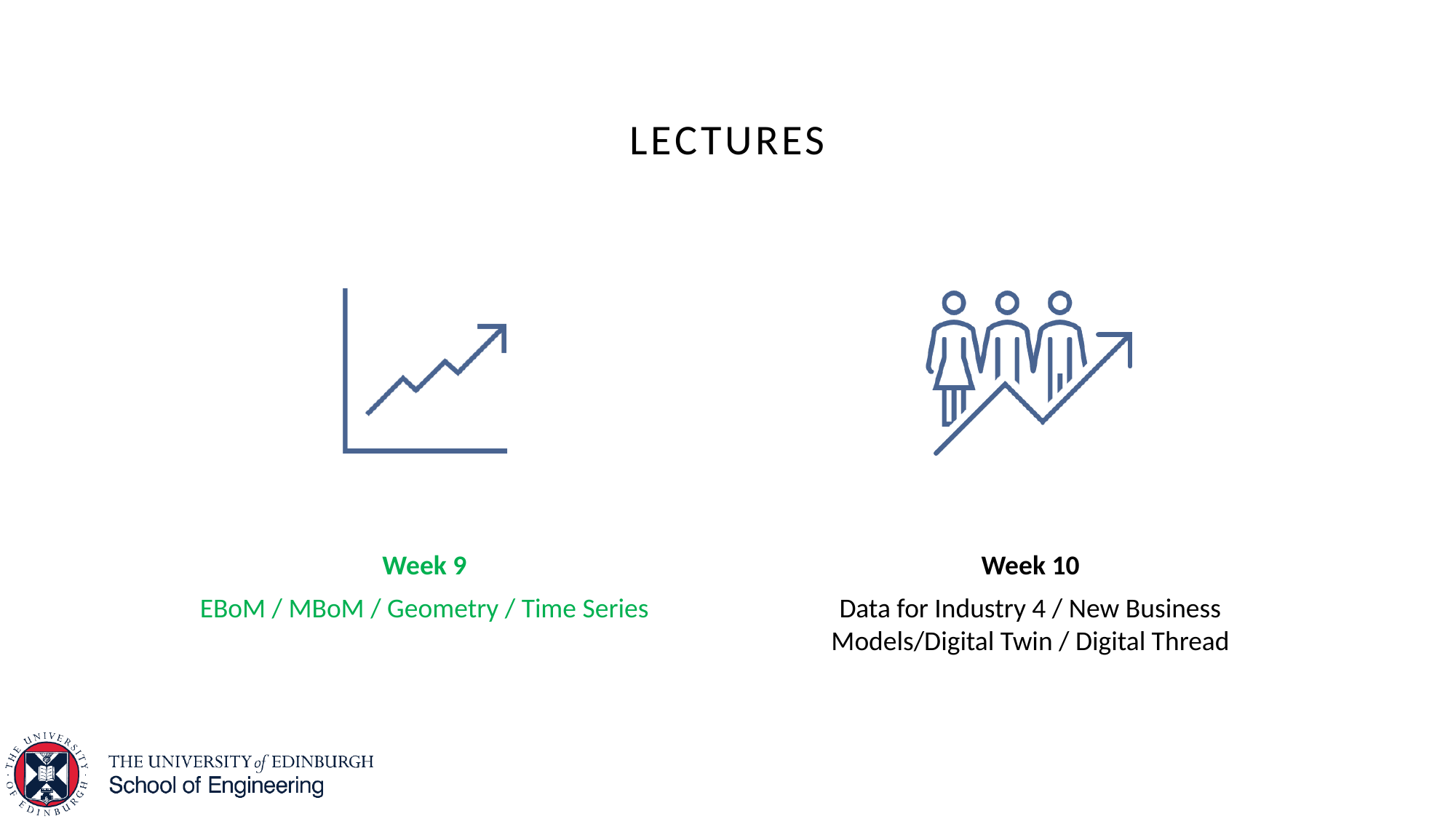

# Lectures
Week 9
EBoM / MBoM / Geometry / Time Series
Week 10
Data for Industry 4 / New Business Models/Digital Twin / Digital Thread